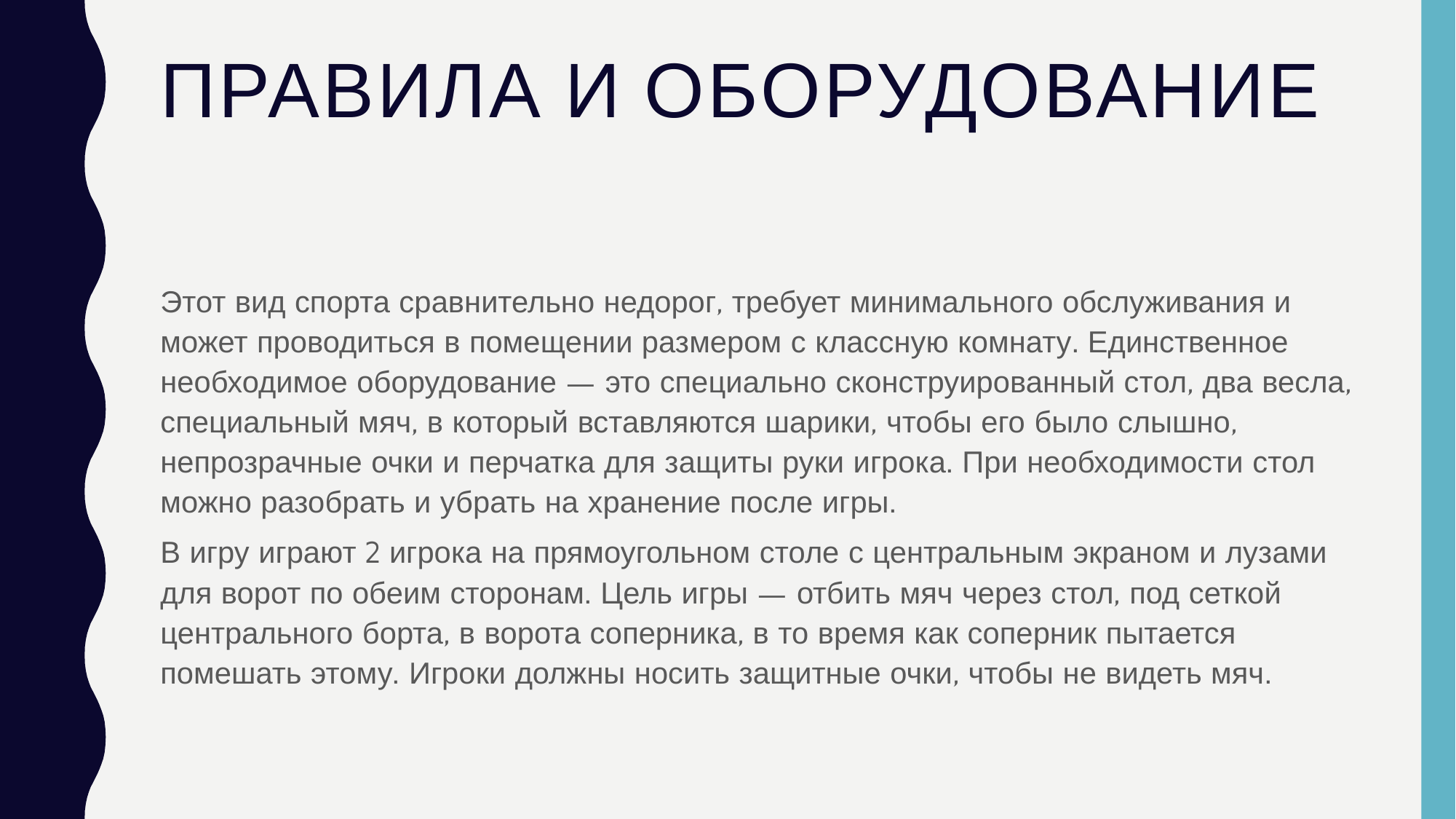

# Правила и оборудование
Этот вид спорта сравнительно недорог, требует минимального обслуживания и может проводиться в помещении размером с классную комнату. Единственное необходимое оборудование — это специально сконструированный стол, два весла, специальный мяч, в который вставляются шарики, чтобы его было слышно, непрозрачные очки и перчатка для защиты руки игрока. При необходимости стол можно разобрать и убрать на хранение после игры.
В игру играют 2 игрока на прямоугольном столе с центральным экраном и лузами для ворот по обеим сторонам. Цель игры — отбить мяч через стол, под сеткой центрального борта, в ворота соперника, в то время как соперник пытается помешать этому. Игроки должны носить защитные очки, чтобы не видеть мяч.